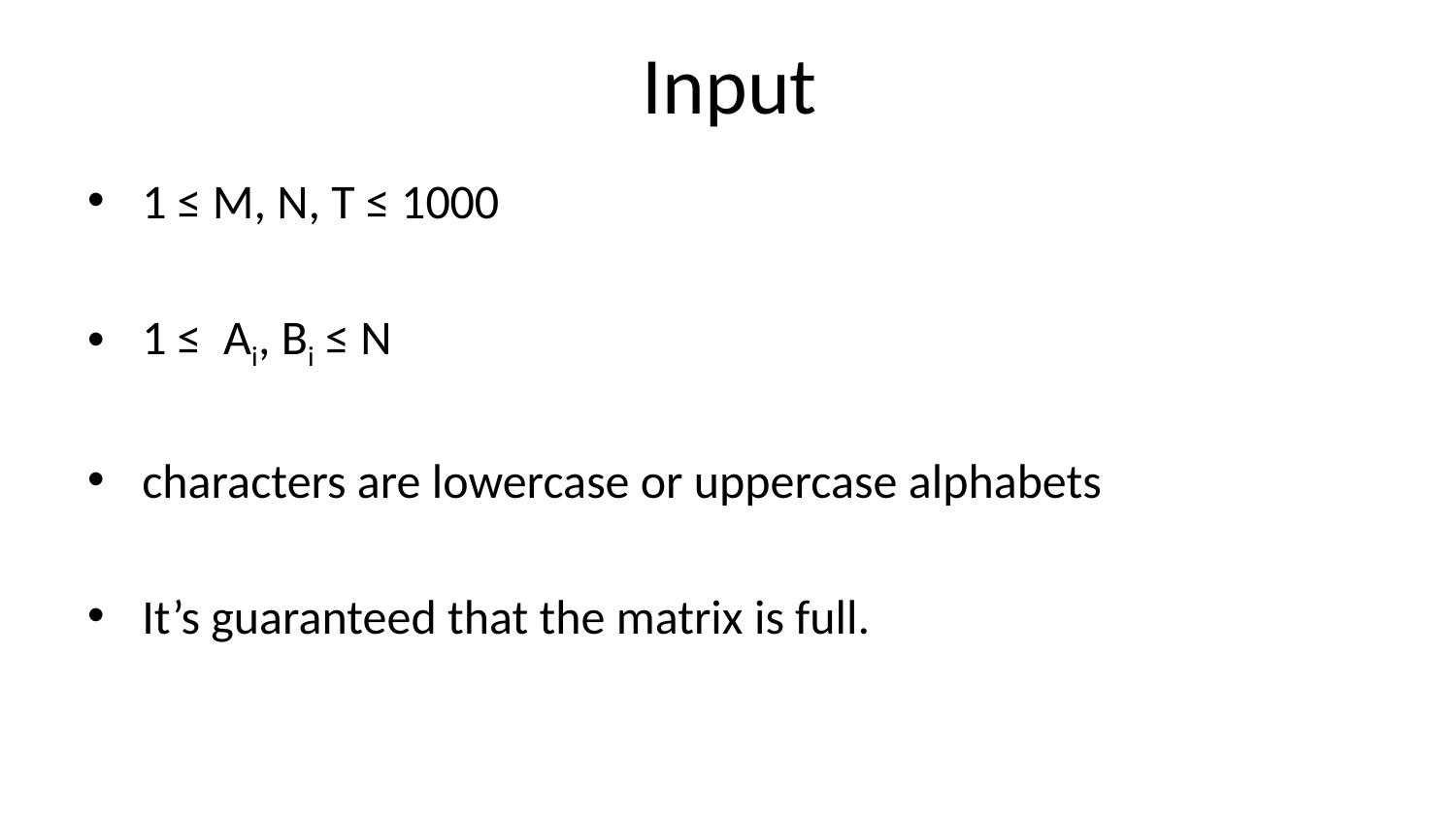

# Input
1 ≤ M, N, T ≤ 1000

1 ≤  Ai, Bi ≤ N

characters are lowercase or uppercase alphabets

It’s guaranteed that the matrix is full.